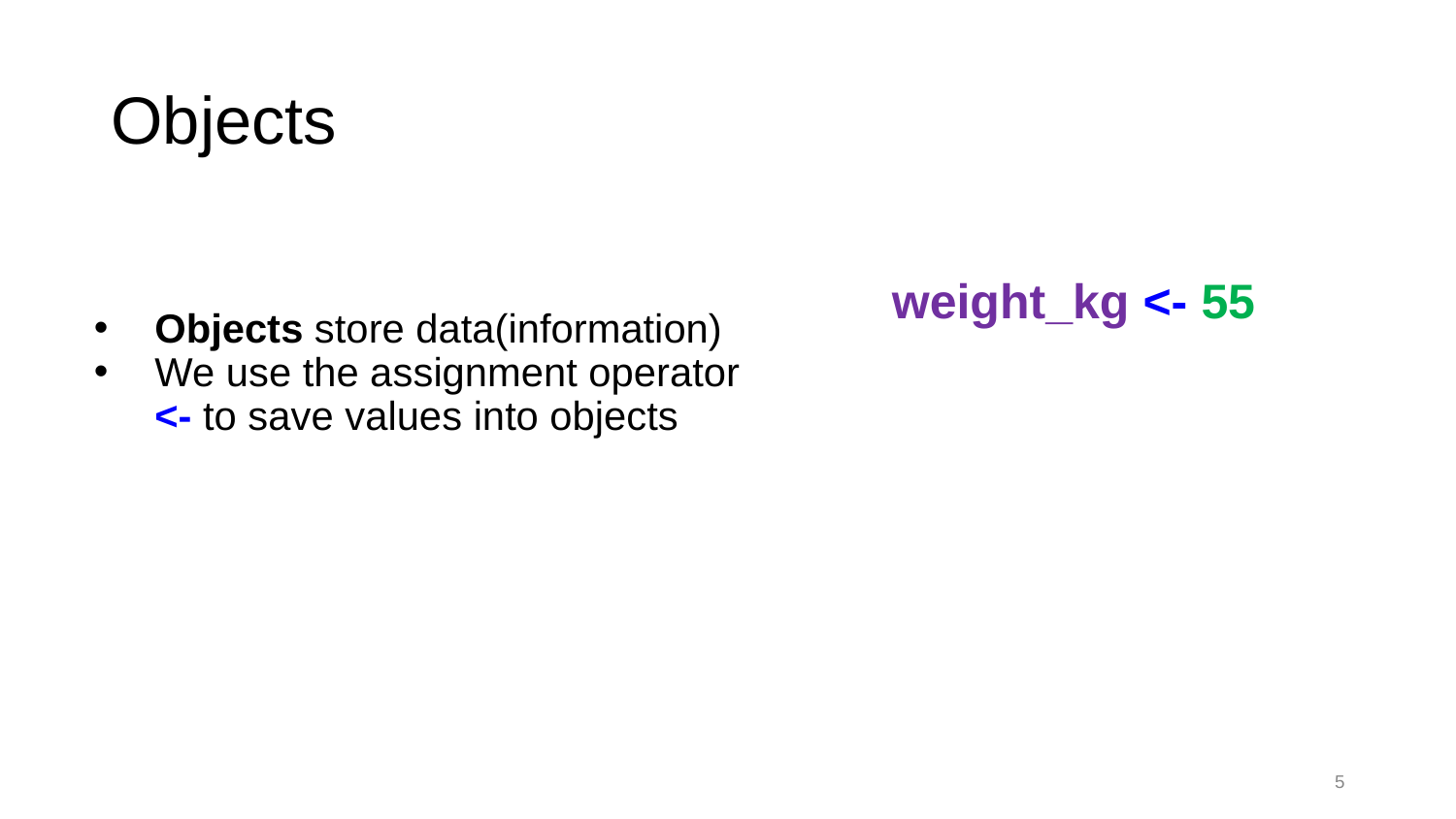

# Objects
weight_kg <- 55

Objects store data(information)
We use the assignment operator <- to save values into objects

5